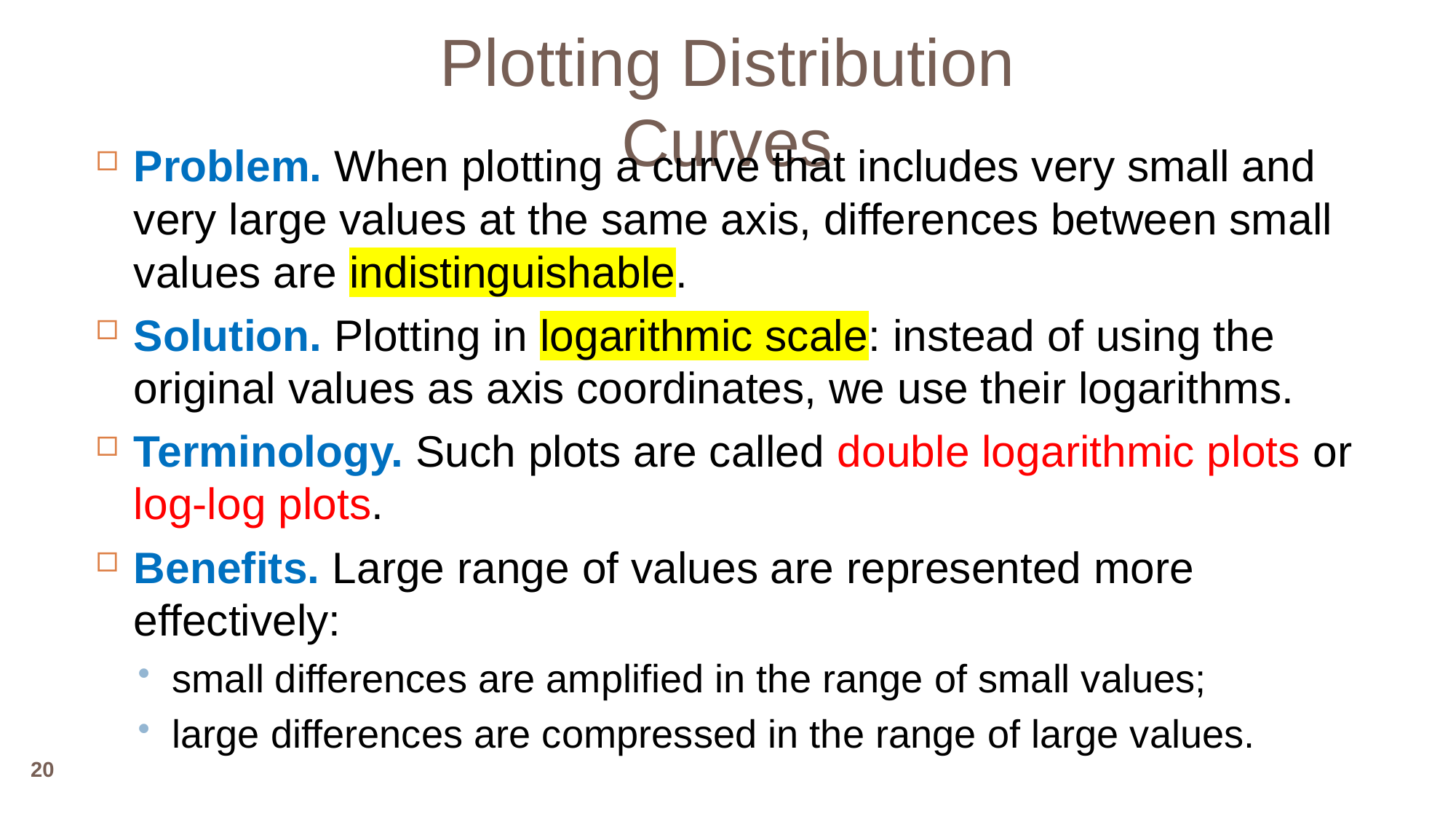

Plotting Distribution Curves
Problem. When plotting a curve that includes very small and very large values at the same axis, differences between small values are indistinguishable.
Solution. Plotting in logarithmic scale: instead of using the original values as axis coordinates, we use their logarithms.
Terminology. Such plots are called double logarithmic plots or log-log plots.
Benefits. Large range of values are represented more effectively:
small differences are amplified in the range of small values;
large differences are compressed in the range of large values.
20